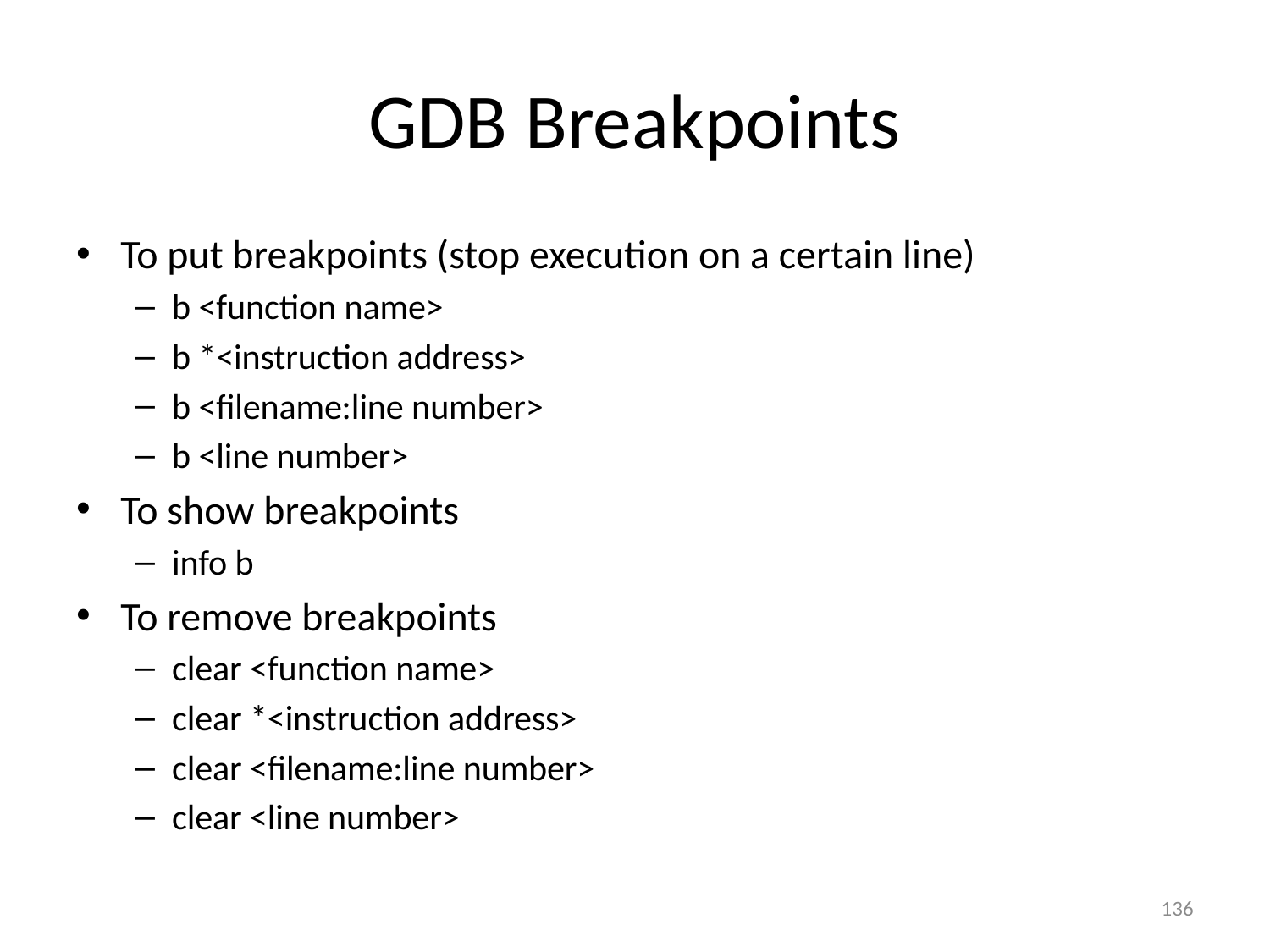

# GDB Breakpoints
To put breakpoints (stop execution on a certain line)
b <function name>
b *<instruction address>
b <filename:line number>
b <line number>
To show breakpoints
info b
To remove breakpoints
clear <function name>
clear *<instruction address>
clear <filename:line number>
clear <line number>
136